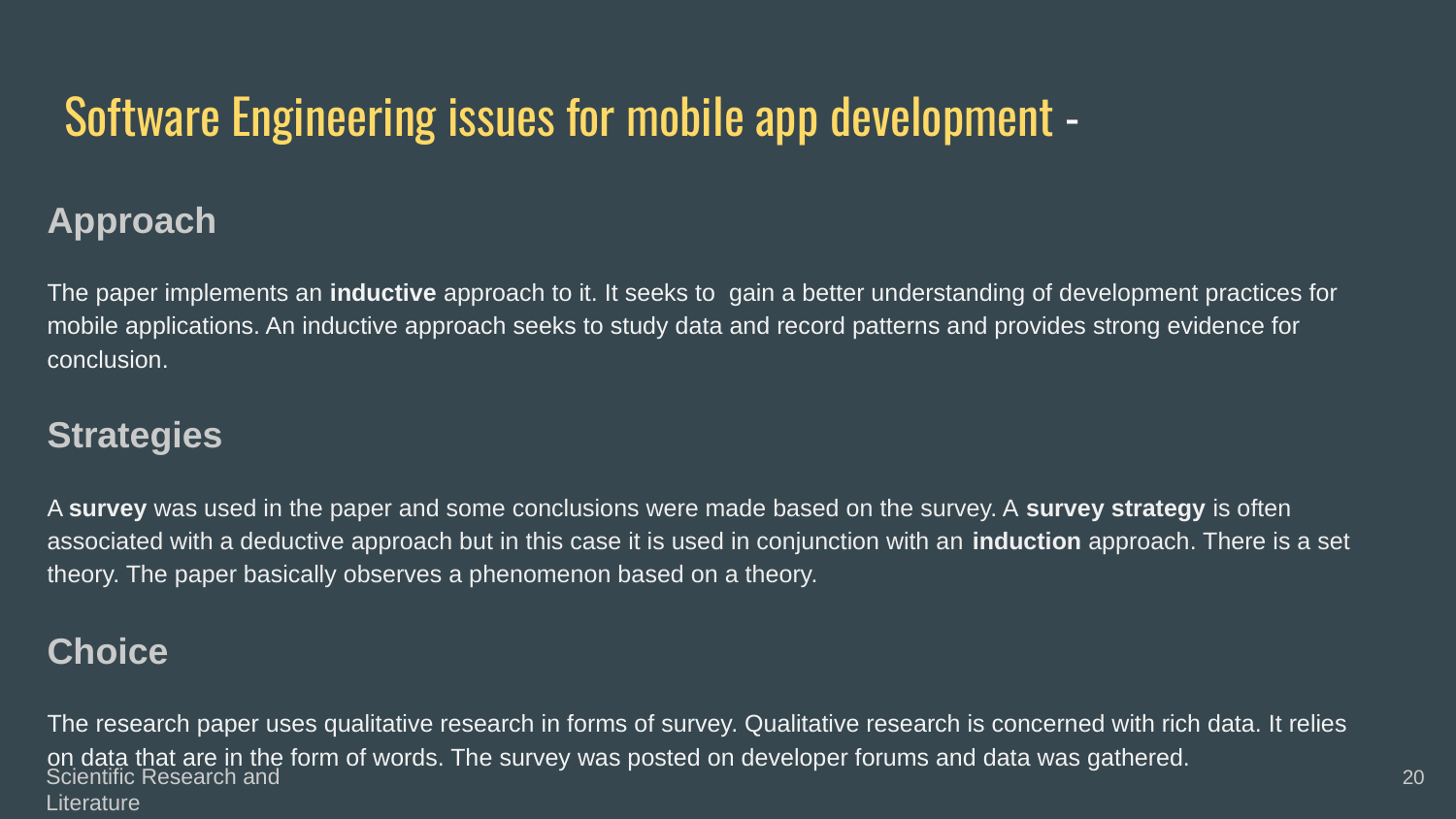

# Software Engineering issues for mobile app development -
Approach
The paper implements an inductive approach to it. It seeks to  gain a better understanding of development practices for mobile applications. An inductive approach seeks to study data and record patterns and provides strong evidence for conclusion.
Strategies
A survey was used in the paper and some conclusions were made based on the survey. A survey strategy is often associated with a deductive approach but in this case it is used in conjunction with an induction approach. There is a set theory. The paper basically observes a phenomenon based on a theory.

Choice
The research paper uses qualitative research in forms of survey. Qualitative research is concerned with rich data. It relies on data that are in the form of words. The survey was posted on developer forums and data was gathered.
20